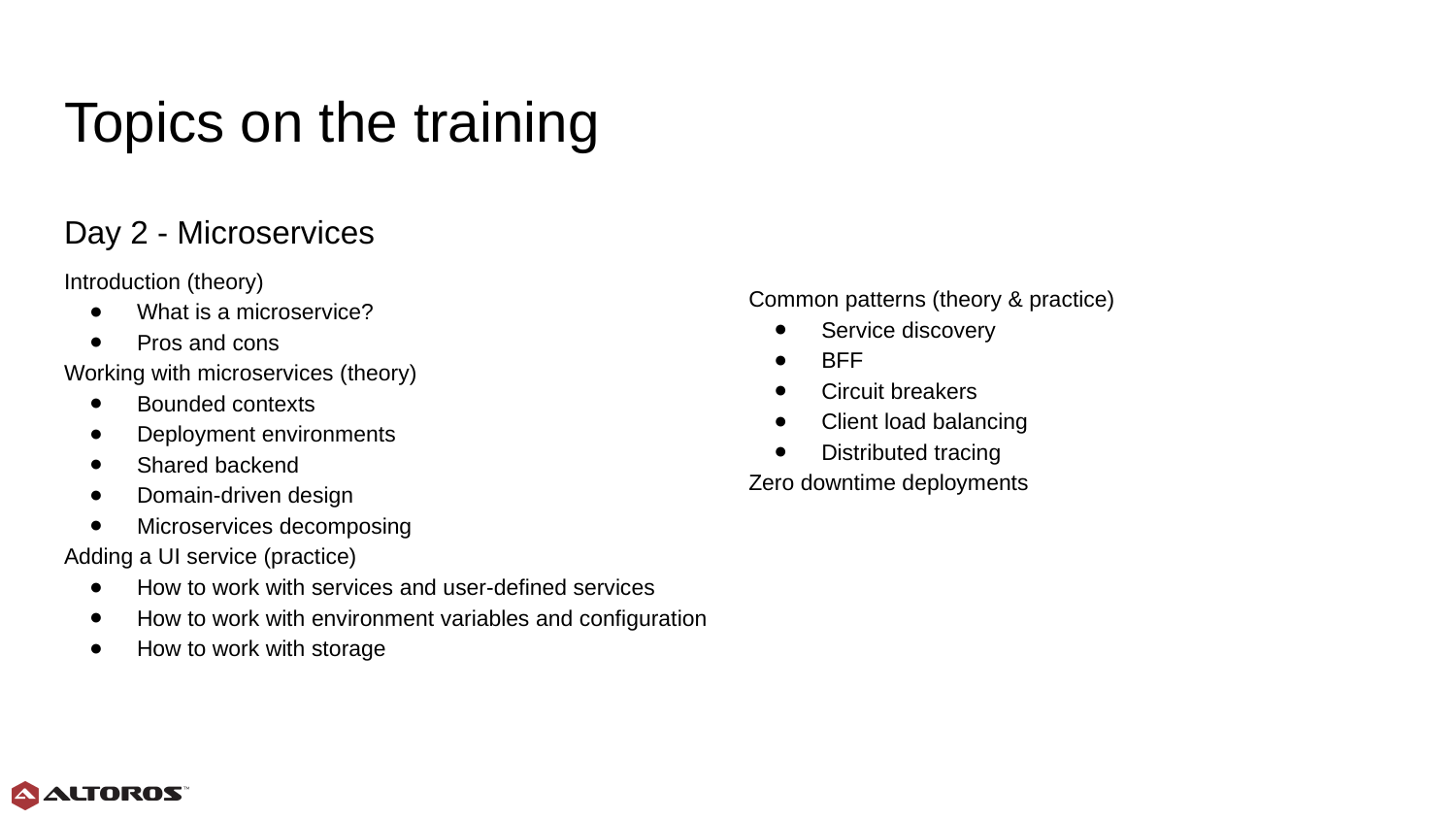

# Topics on the training
Day 2 - Microservices
Introduction (theory)
What is a microservice?
Pros and cons
Working with microservices (theory)
Bounded contexts
Deployment environments
Shared backend
Domain-driven design
Microservices decomposing
Adding a UI service (practice)
How to work with services and user-defined services
How to work with environment variables and configuration
How to work with storage
Common patterns (theory & practice)
Service discovery
BFF
Circuit breakers
Client load balancing
Distributed tracing
Zero downtime deployments